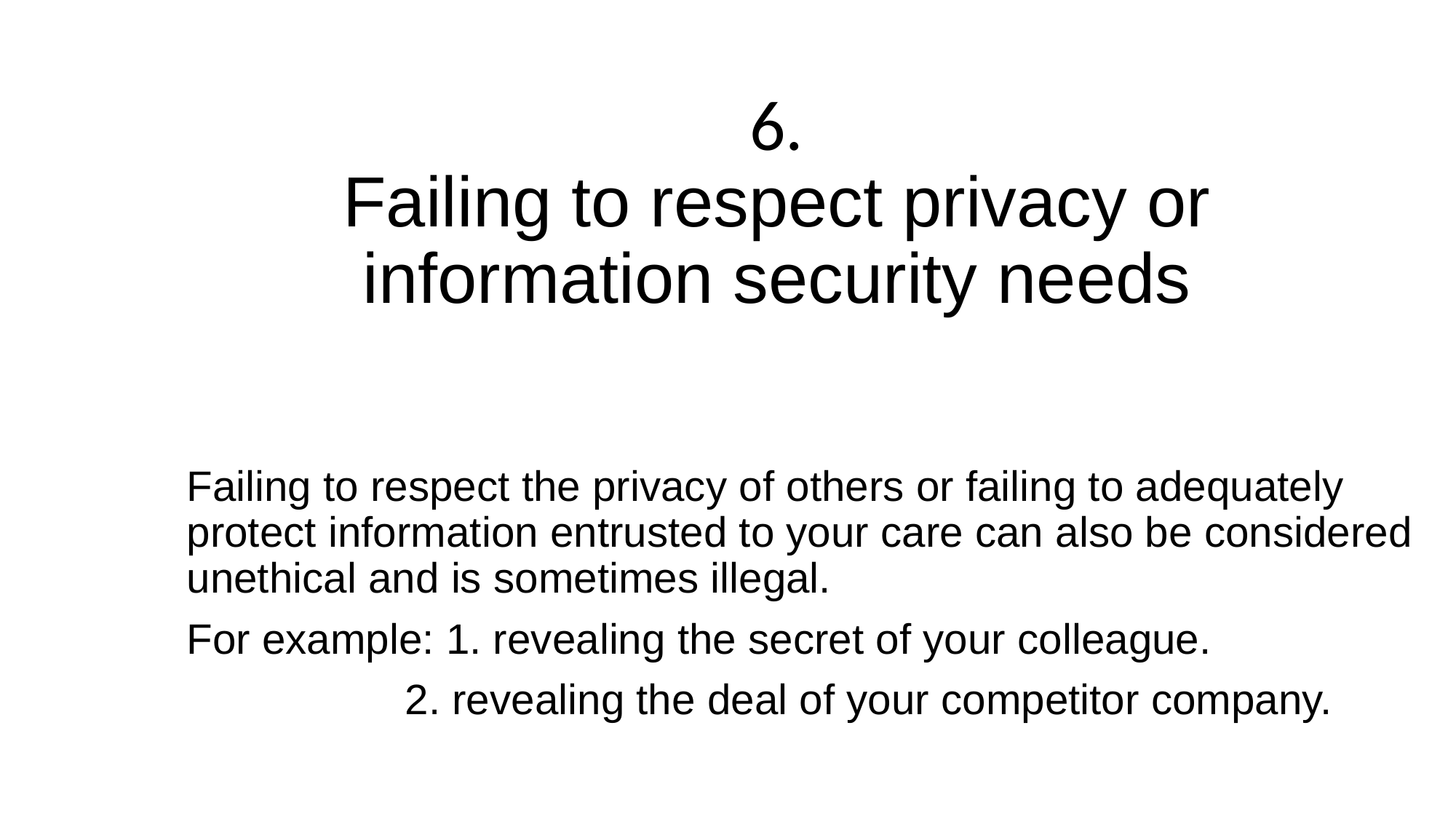

# 6. Failing to respect privacy or information security needs
Failing to respect the privacy of others or failing to adequately protect information entrusted to your care can also be considered unethical and is sometimes illegal.
For example: 1. revealing the secret of your colleague.
		2. revealing the deal of your competitor company.